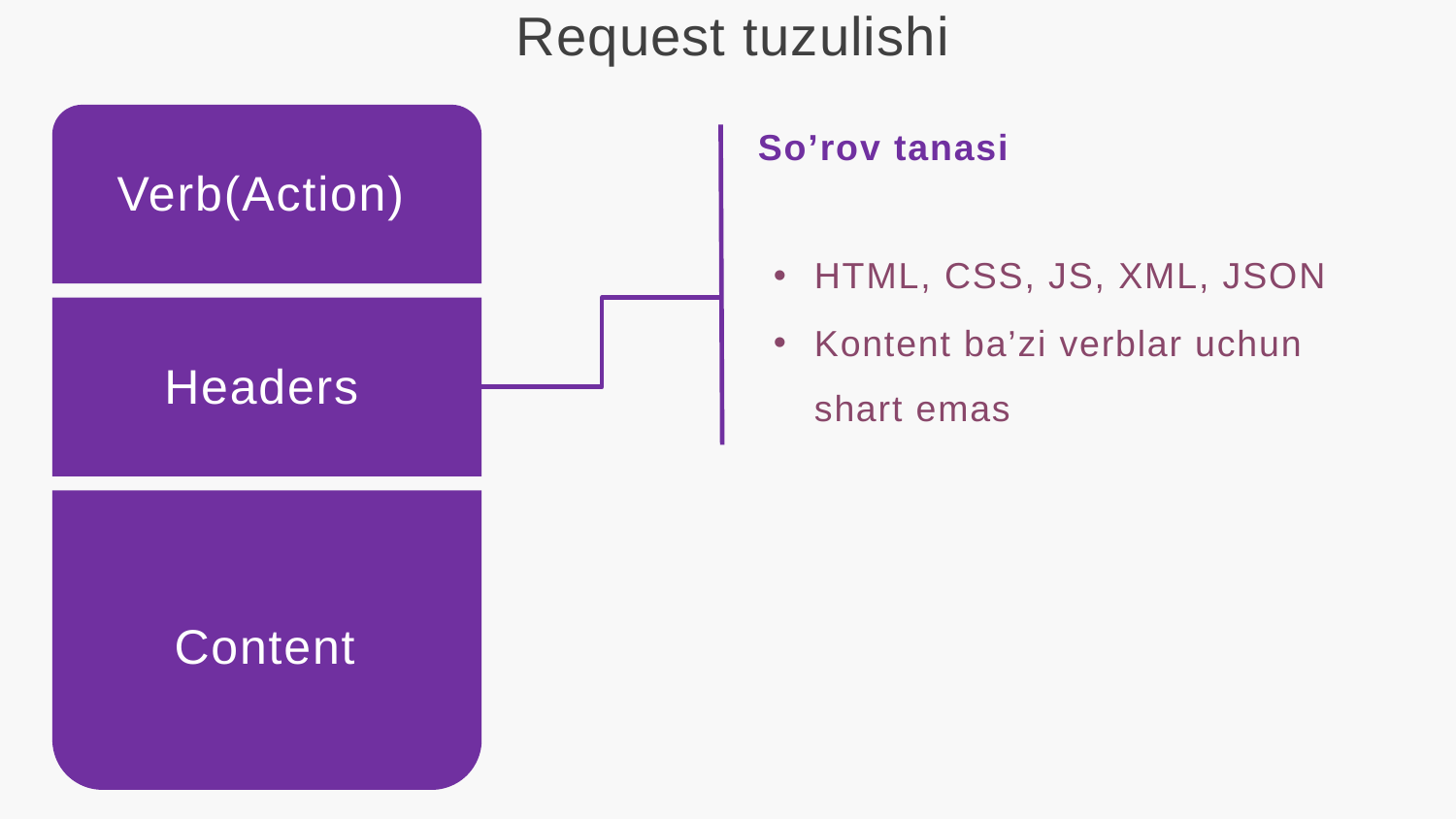

Request tuzulishi

Verb(Action)
So’rov tanasi
HTML, CSS, JS, XML, JSON
Kontent ba’zi verblar uchun shart emas

Headers

Content